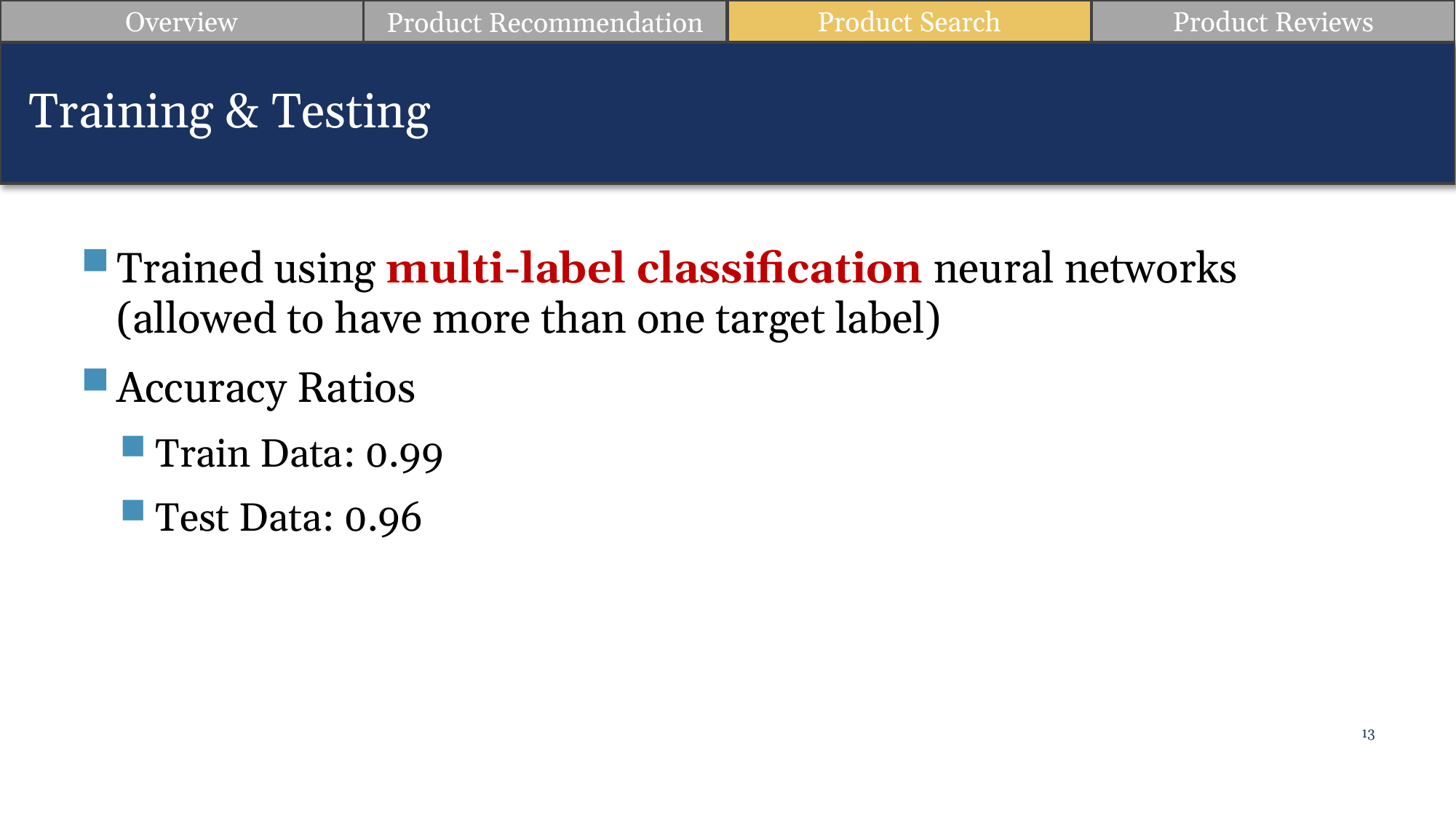

Product Search
Product Reviews
Overview
Product Recommendation
Training & Testing
Trained using multi-label classification neural networks (allowed to have more than one target label)
Accuracy Ratios
Train Data: 0.99
Test Data: 0.96
13